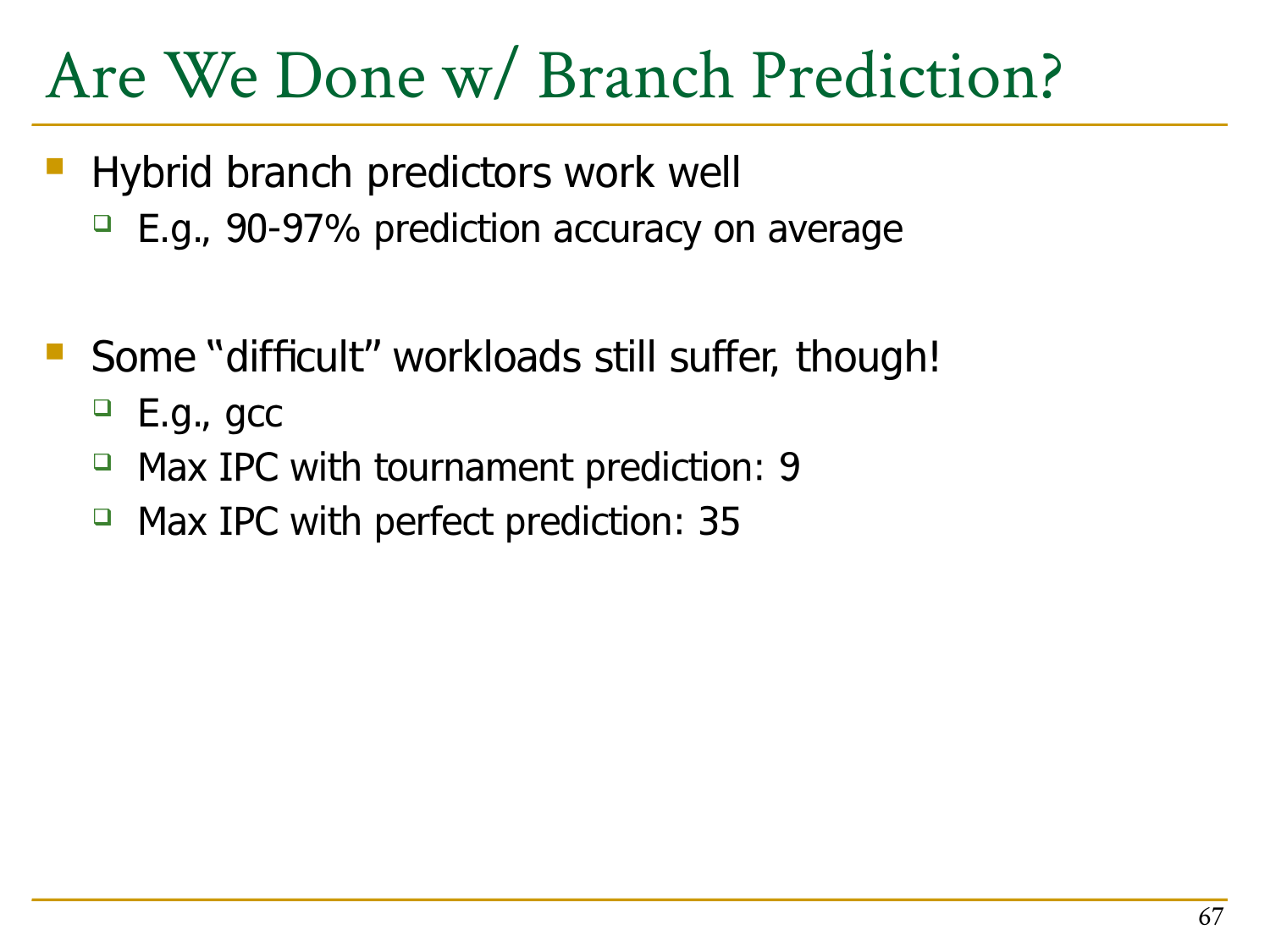

# Are We Done w/ Branch Prediction?
Hybrid branch predictors work well
E.g., 90-97% prediction accuracy on average

Some “difficult” workloads still suffer, though!
E.g., gcc
Max IPC with tournament prediction: 9
Max IPC with perfect prediction: 35

67